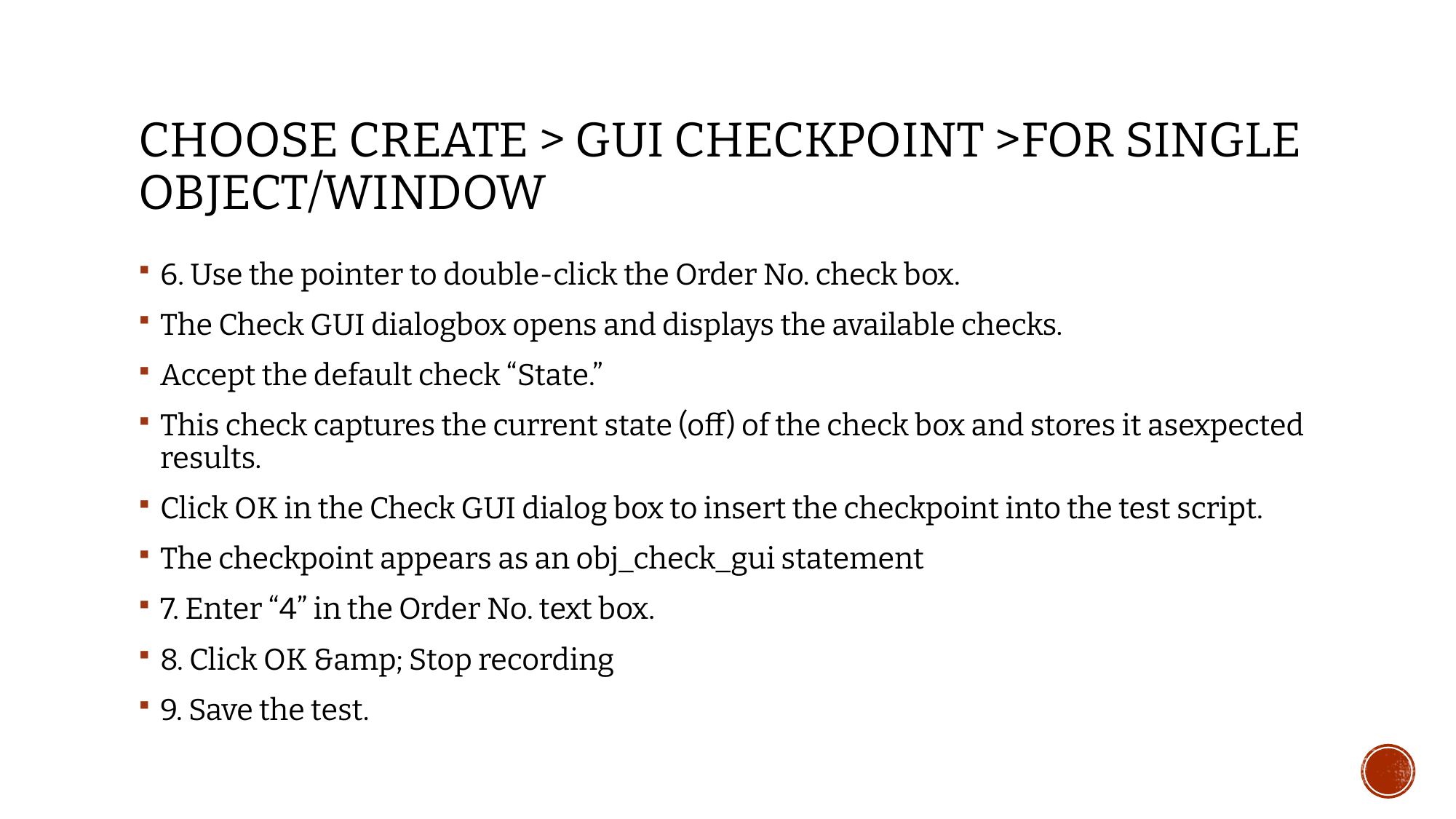

# Choose Create > GUI Checkpoint >For Single Object/Window
6. Use the pointer to double-click the Order No. check box.
The Check GUI dialogbox opens and displays the available checks.
Accept the default check “State.”
This check captures the current state (off) of the check box and stores it asexpected results.
Click OK in the Check GUI dialog box to insert the checkpoint into the test script.
The checkpoint appears as an obj_check_gui statement
7. Enter “4” in the Order No. text box.
8. Click OK &amp; Stop recording
9. Save the test.